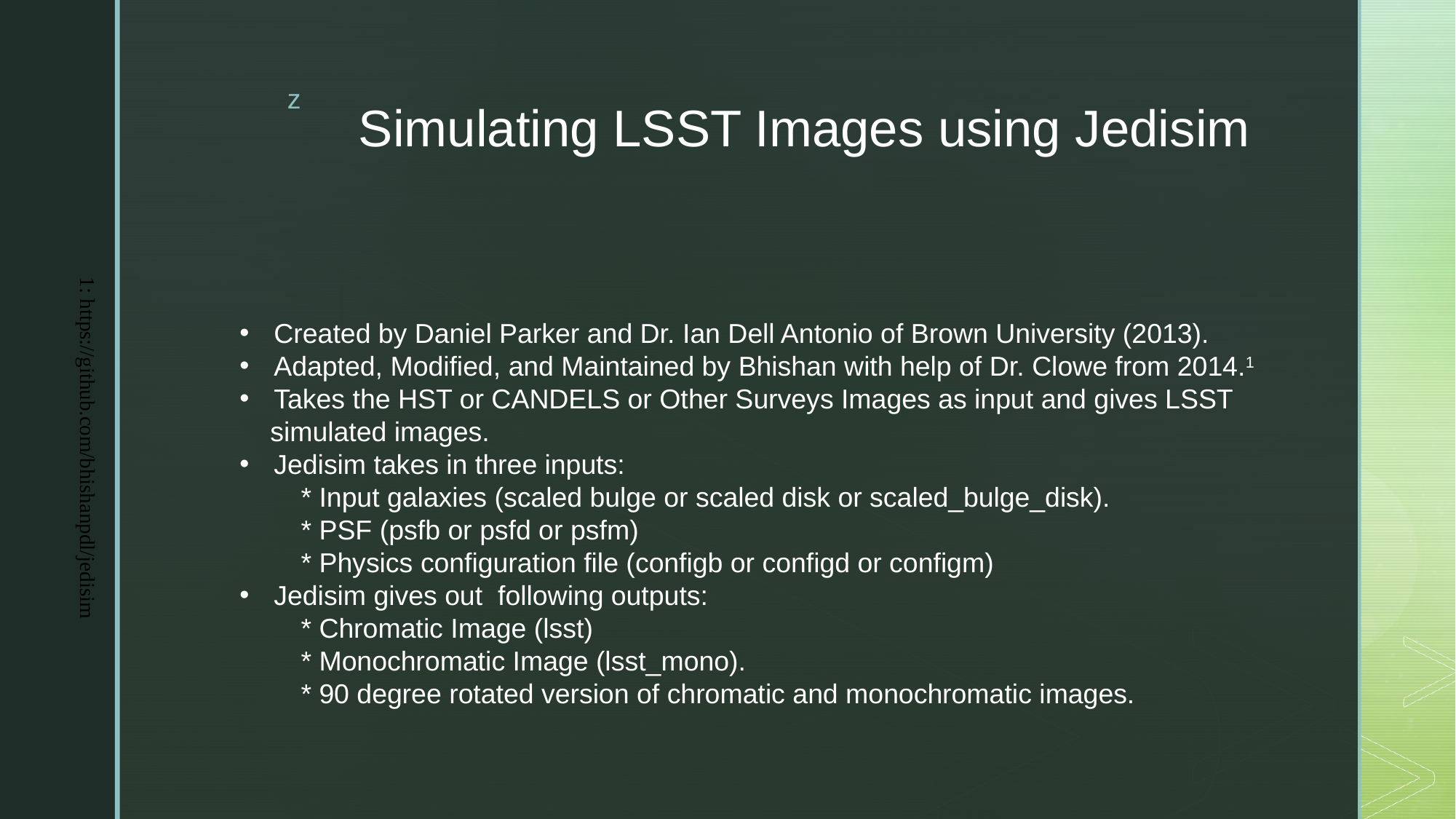

# Simulating LSST Images using Jedisim
Created by Daniel Parker and Dr. Ian Dell Antonio of Brown University (2013).
Adapted, Modified, and Maintained by Bhishan with help of Dr. Clowe from 2014.1
Takes the HST or CANDELS or Other Surveys Images as input and gives LSST
    simulated images.
Jedisim takes in three inputs:
        * Input galaxies (scaled bulge or scaled disk or scaled_bulge_disk).
        * PSF (psfb or psfd or psfm)
        * Physics configuration file (configb or configd or configm)
Jedisim gives out  following outputs:
        * Chromatic Image (lsst)
        * Monochromatic Image (lsst_mono).
        * 90 degree rotated version of chromatic and monochromatic images.
1: https://github.com/bhishanpdl/jedisim